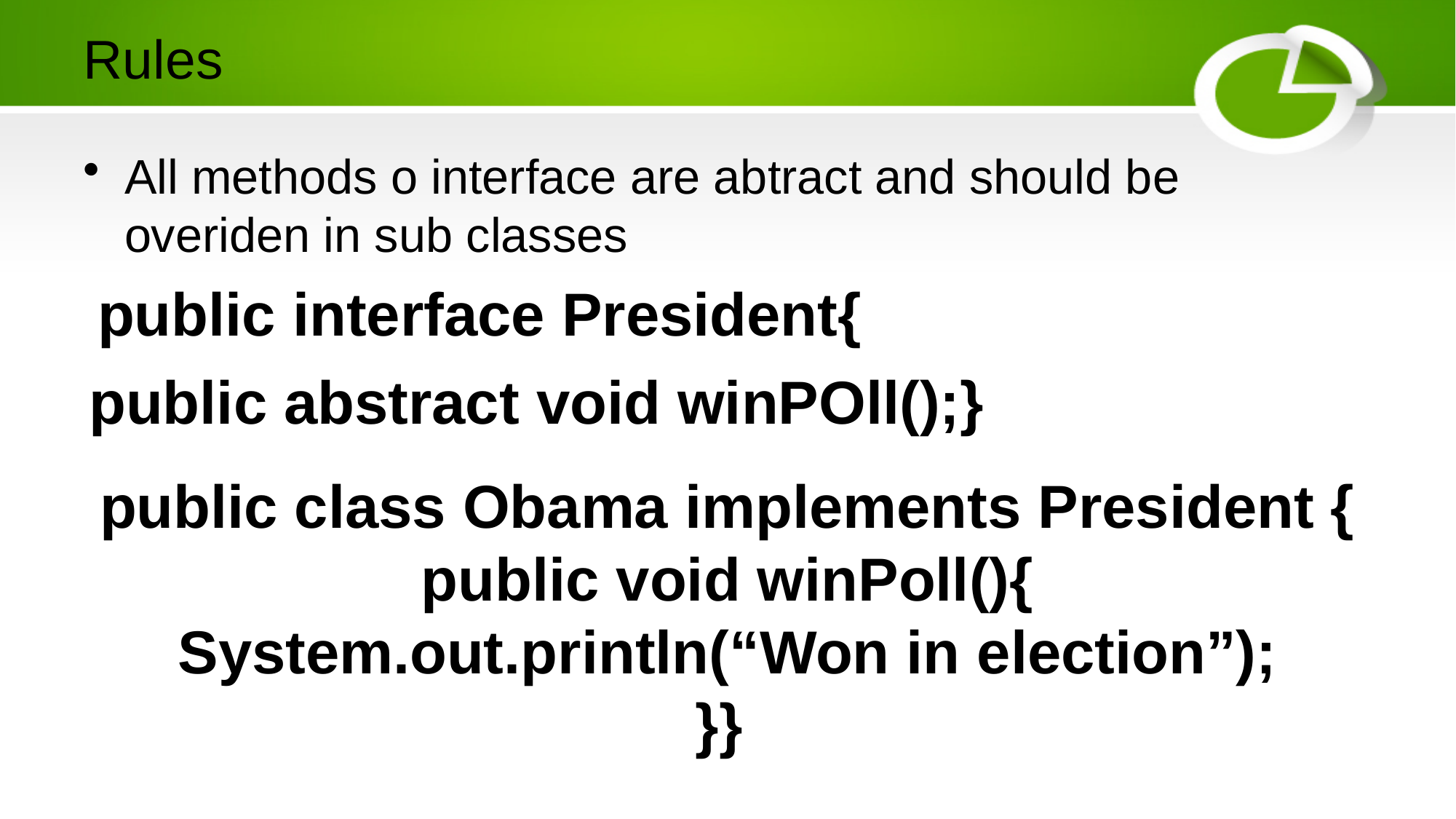

# Rules
All methods o interface are abtract and should be overiden in sub classes

public interface President{
public abstract void winPOll();}

public class Obama implements President {
public void winPoll(){
System.out.println(“Won in election”);
}}